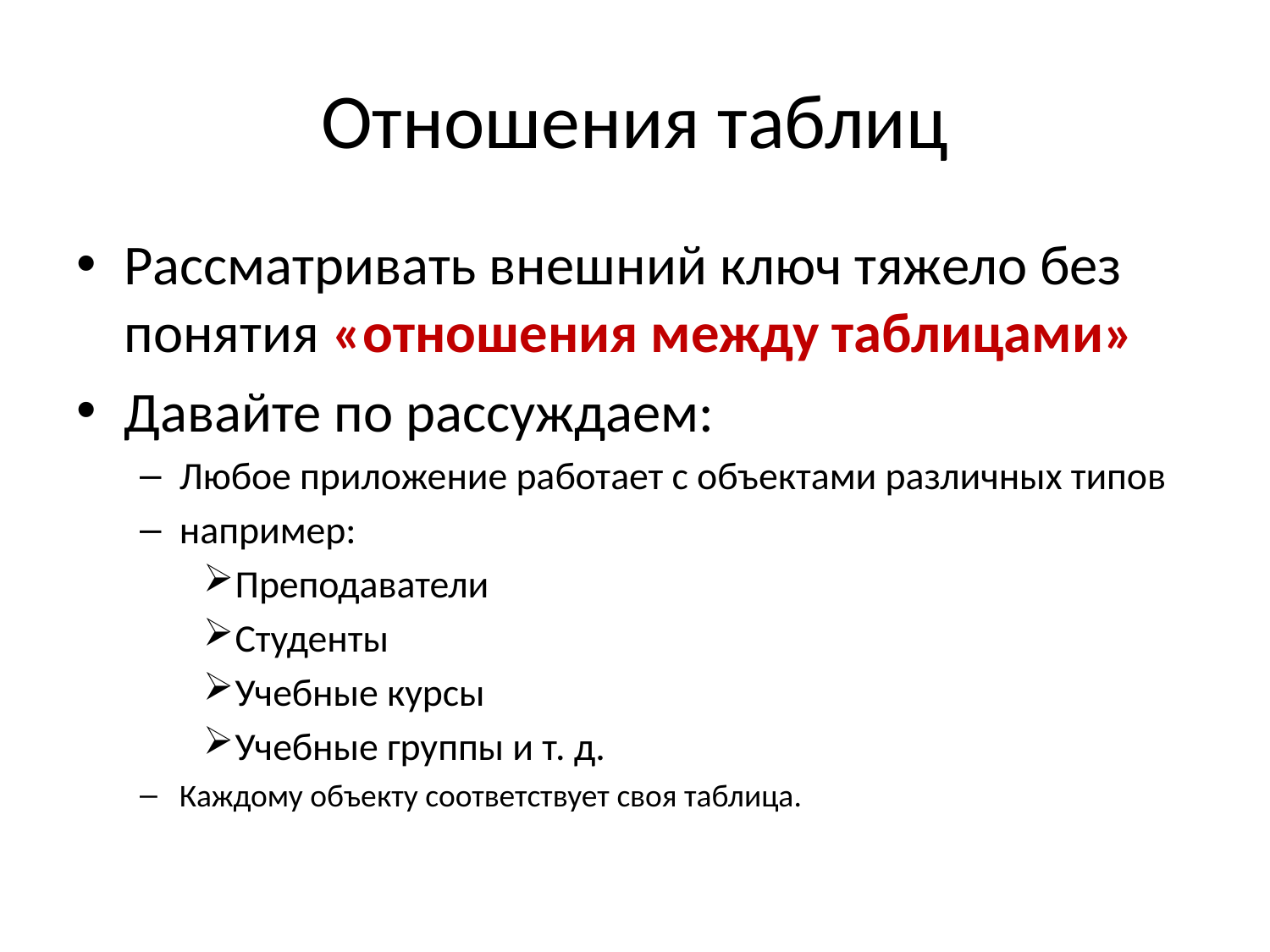

# Отношения таблиц
Рассматривать внешний ключ тяжело без понятия «отношения между таблицами»
Давайте по рассуждаем:
Любое приложение работает с объектами различных типов
например:
Преподаватели
Студенты
Учебные курсы
Учебные группы и т. д.
Каждому объекту соответствует своя таблица.